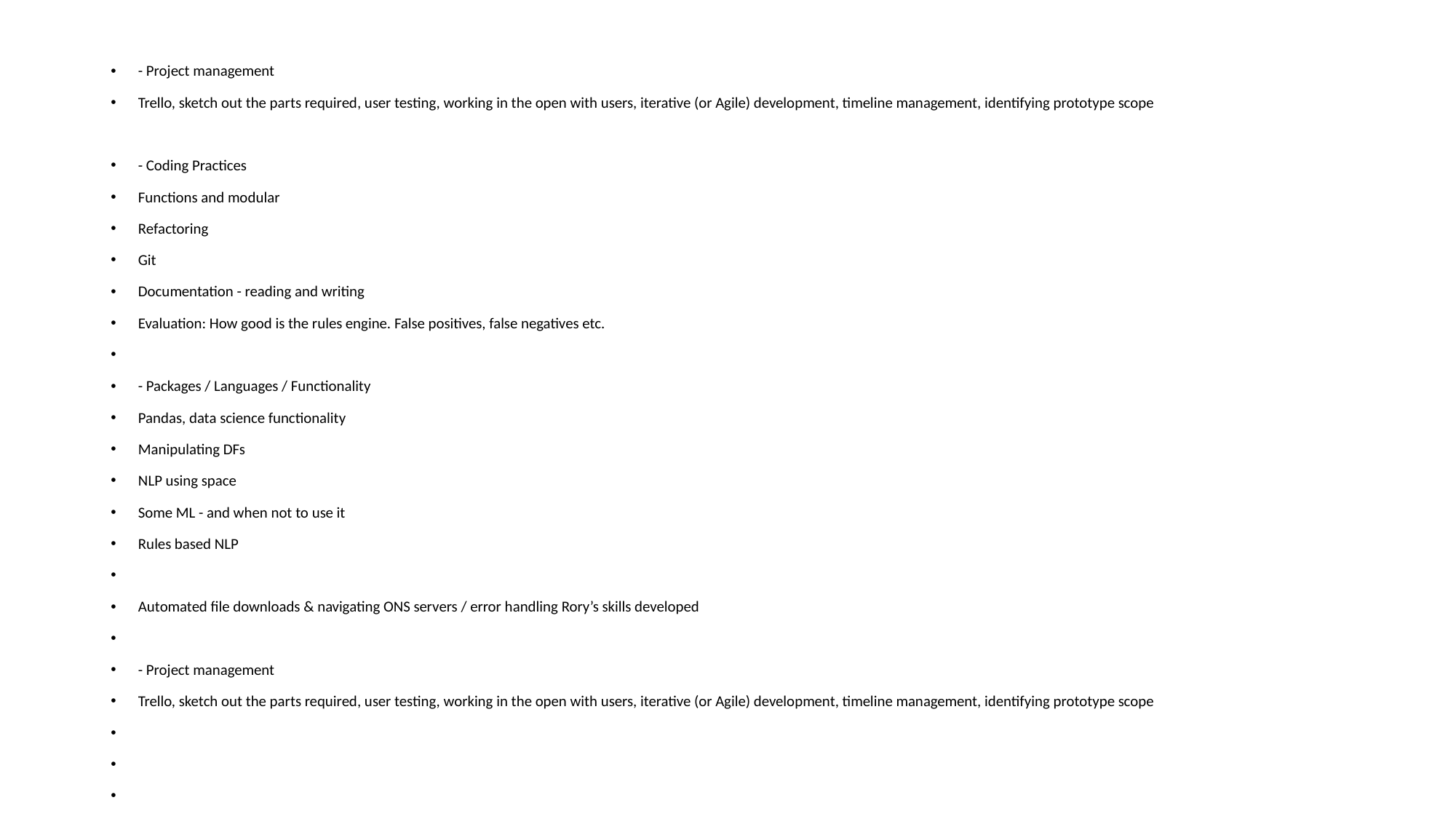

- Project management
Trello, sketch out the parts required, user testing, working in the open with users, iterative (or Agile) development, timeline management, identifying prototype scope

- Coding Practices
Functions and modular
Refactoring
Git
Documentation - reading and writing
Evaluation: How good is the rules engine. False positives, false negatives etc.

- Packages / Languages / Functionality
Pandas, data science functionality
Manipulating DFs
NLP using space
Some ML - and when not to use it
Rules based NLP

Automated file downloads & navigating ONS servers / error handling Rory’s skills developed

- Project management
Trello, sketch out the parts required, user testing, working in the open with users, iterative (or Agile) development, timeline management, identifying prototype scope

- Coding Practices
Functions and modular
Refactoring
Git
Documentation - reading and writing
Evaluation: How good is the rules engine. False positives, false negatives etc.

- Packages / Languages / Functionality
Pandas, data science functionality
Manipulating DFs
NLP using space
Some ML - and when not to use it
Rules based NLP

Automated file downloads & navigating ONS servers / error handling